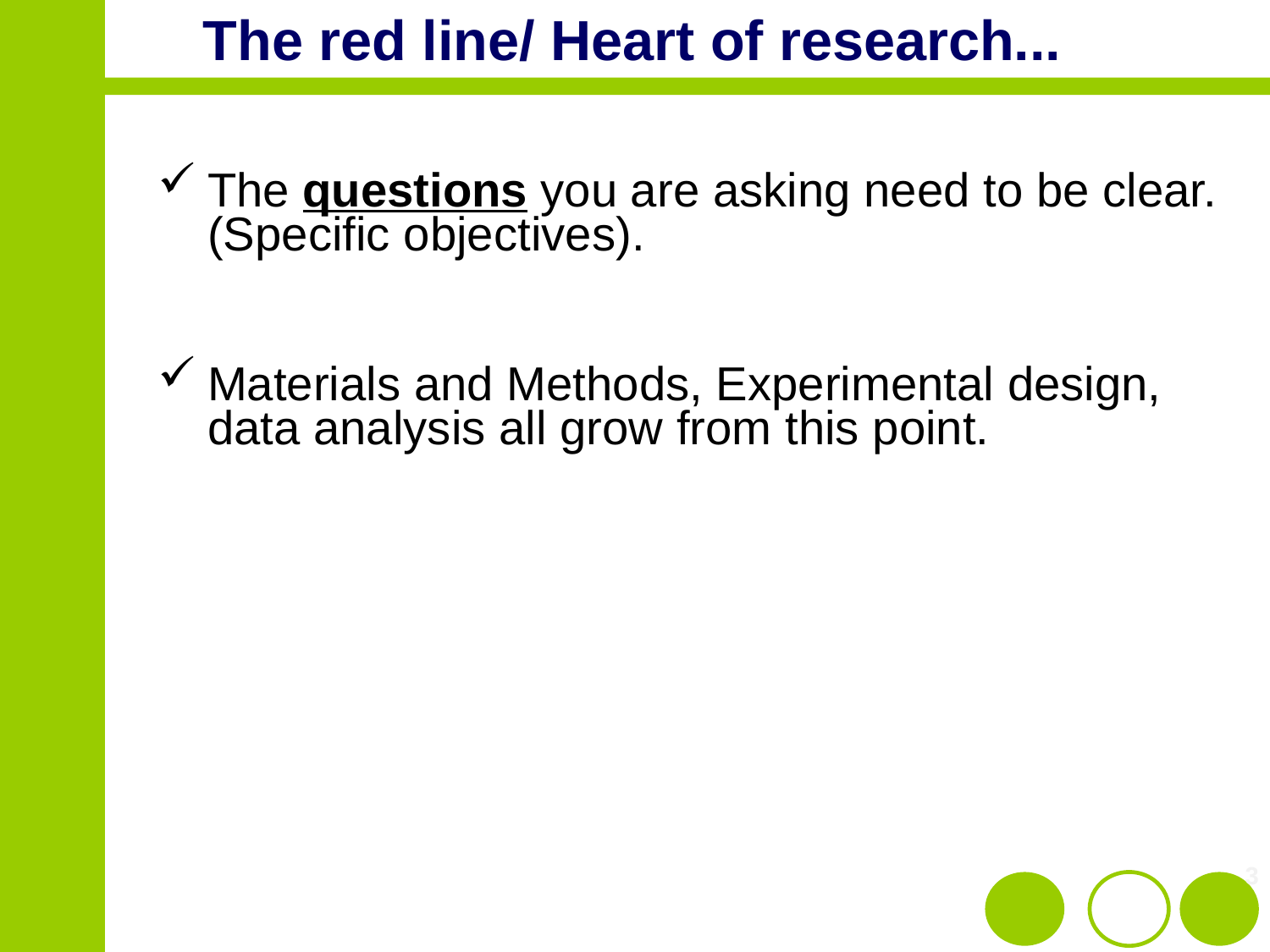

# The red line/ Heart of research...
The questions you are asking need to be clear. (Specific objectives).

Materials and Methods, Experimental design, data analysis all grow from this point.
3